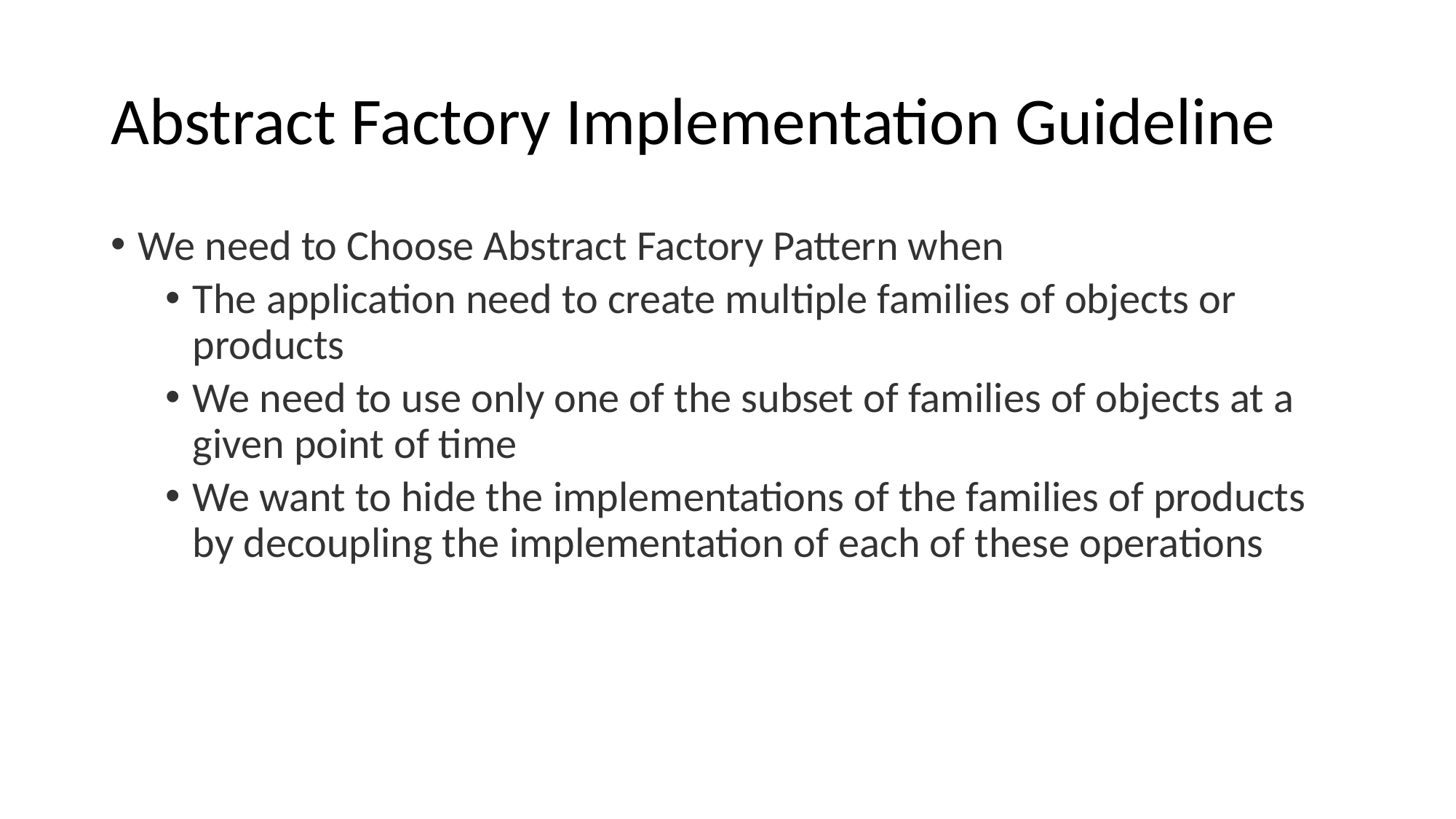

# Abstract Factory Implementation Guideline
We need to Choose Abstract Factory Pattern when
The application need to create multiple families of objects or products
We need to use only one of the subset of families of objects at a given point of time
We want to hide the implementations of the families of products by decoupling the implementation of each of these operations